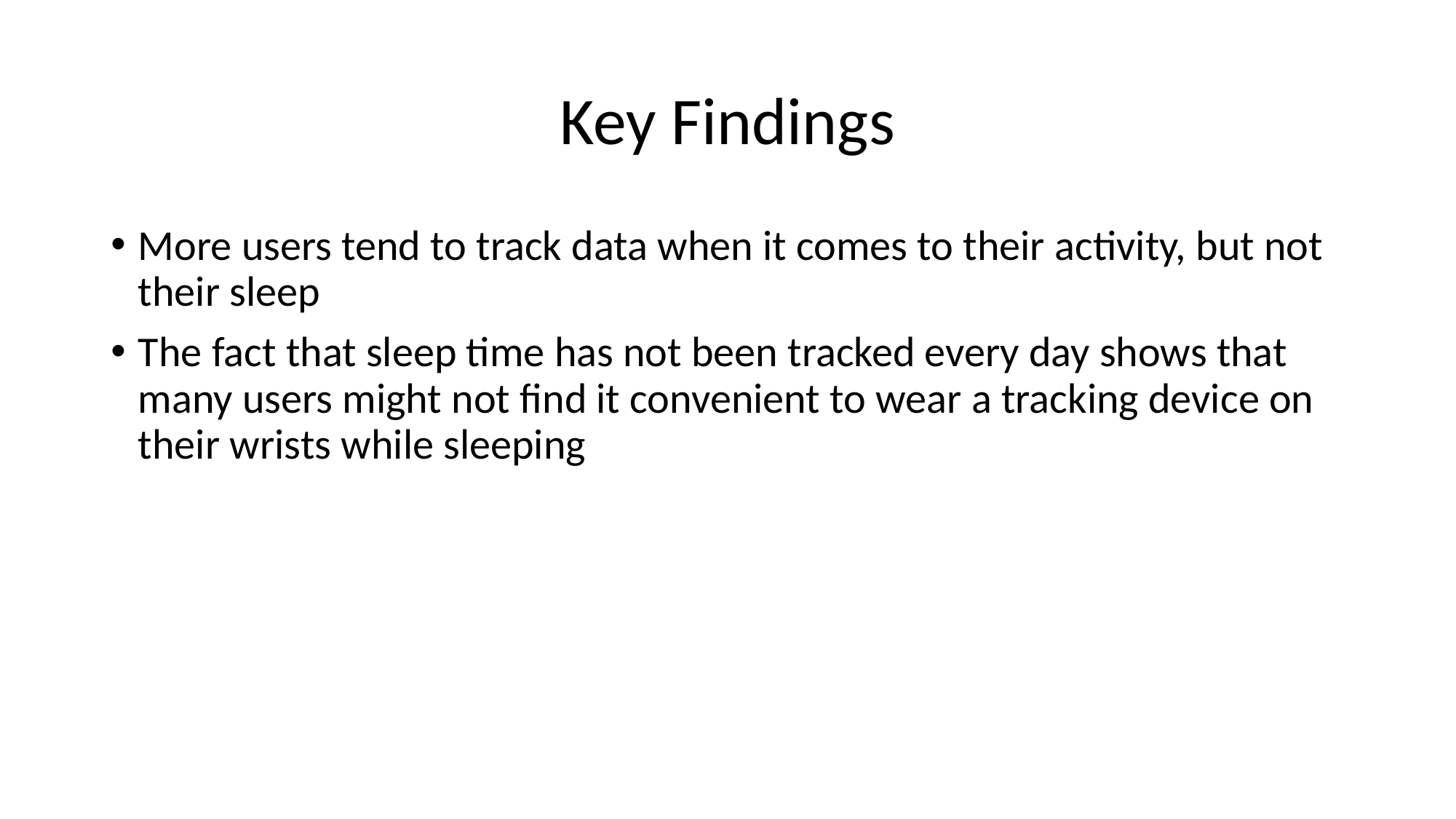

# Key Findings
More users tend to track data when it comes to their activity, but not their sleep
The fact that sleep time has not been tracked every day shows that many users might not find it convenient to wear a tracking device on their wrists while sleeping